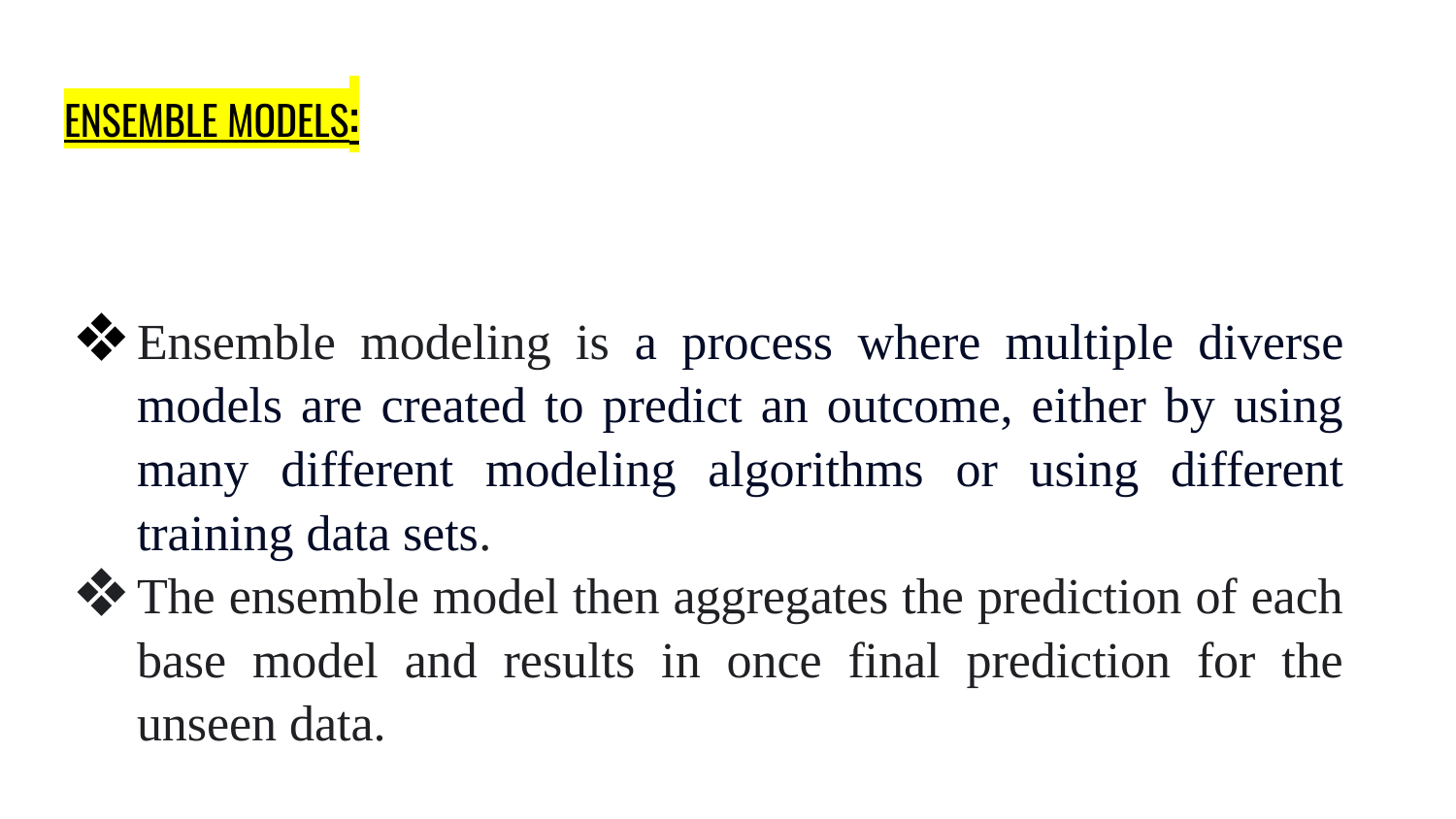

# ENSEMBLE MODELS:
Ensemble modeling is a process where multiple diverse models are created to predict an outcome, either by using many different modeling algorithms or using different training data sets.
The ensemble model then aggregates the prediction of each base model and results in once final prediction for the unseen data.